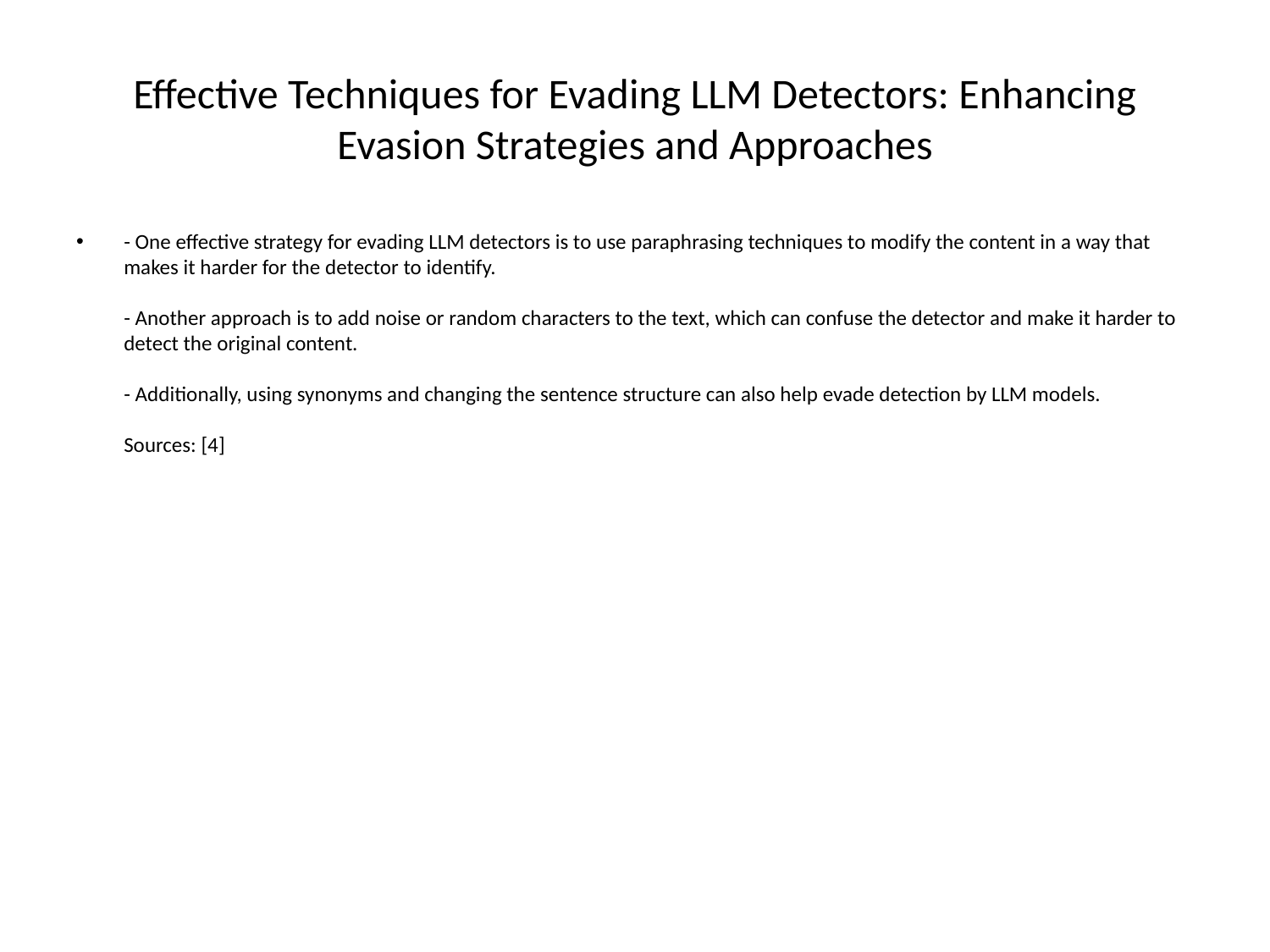

# Effective Techniques for Evading LLM Detectors: Enhancing Evasion Strategies and Approaches
- One effective strategy for evading LLM detectors is to use paraphrasing techniques to modify the content in a way that makes it harder for the detector to identify.
- Another approach is to add noise or random characters to the text, which can confuse the detector and make it harder to detect the original content.
- Additionally, using synonyms and changing the sentence structure can also help evade detection by LLM models.
Sources: [4]